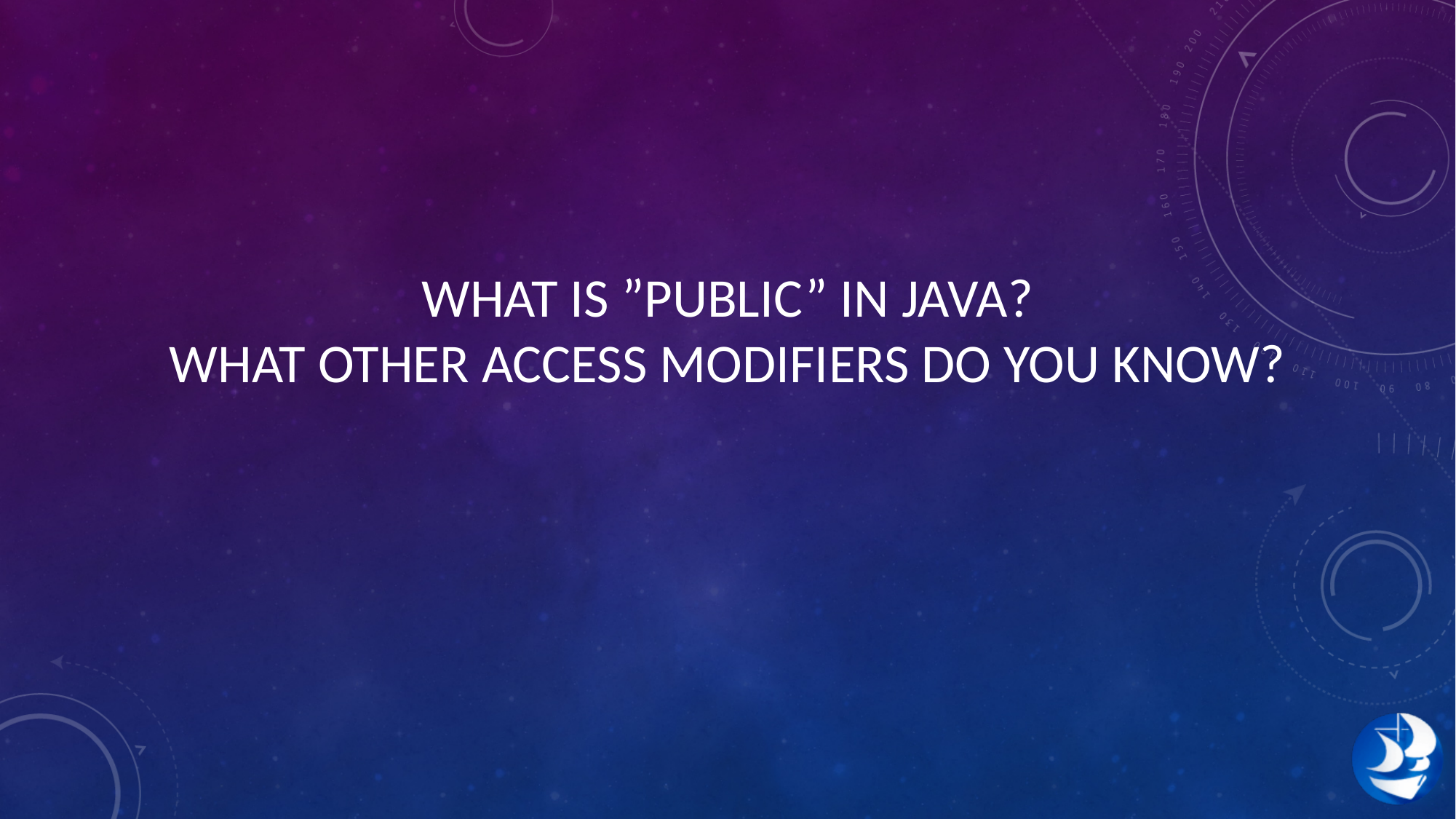

# What is ”public” in java? What other access modifiers do you know?